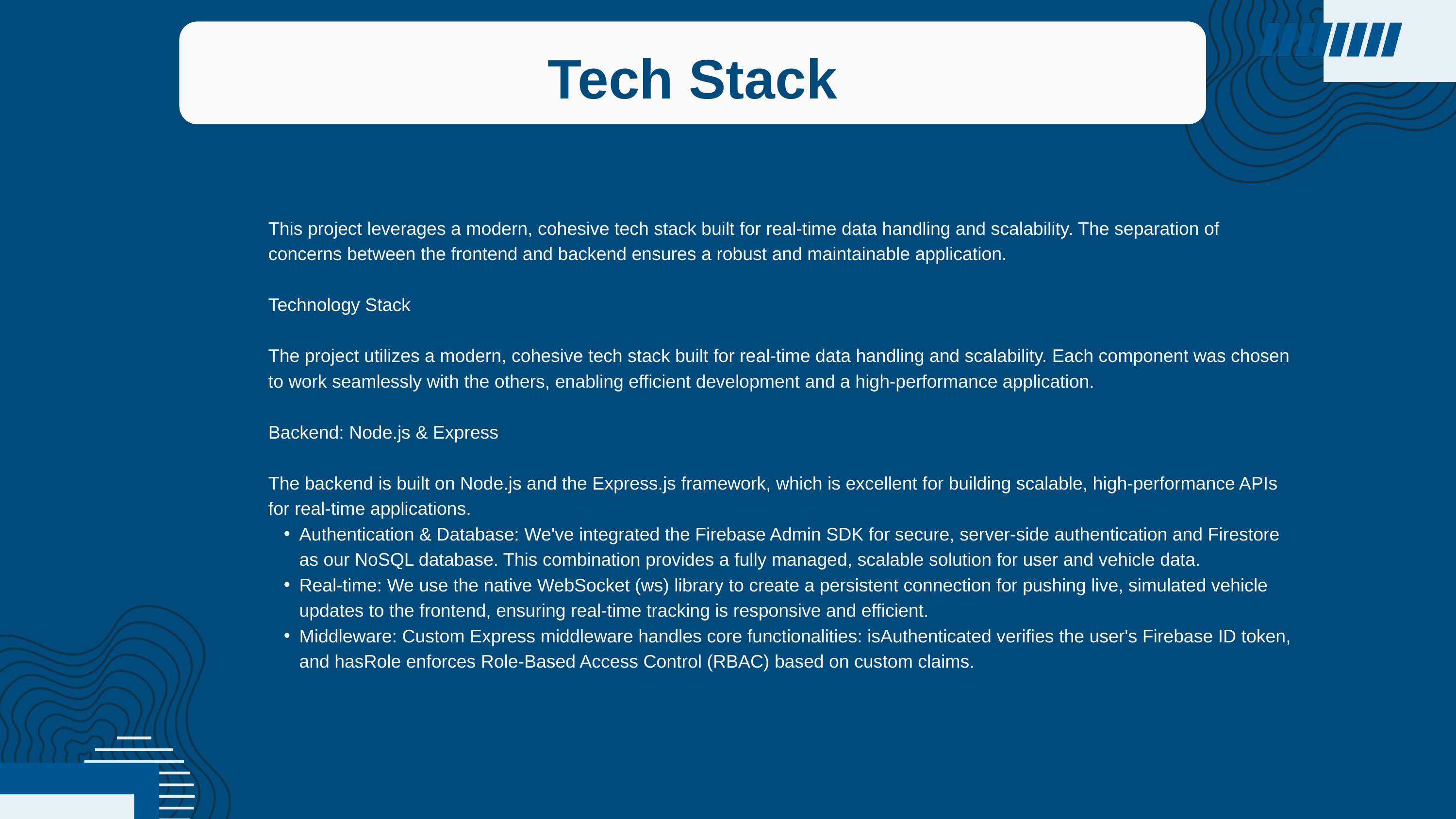

Tech Stack
This project leverages a modern, cohesive tech stack built for real-time data handling and scalability. The separation of concerns between the frontend and backend ensures a robust and maintainable application.

Technology Stack

The project utilizes a modern, cohesive tech stack built for real-time data handling and scalability. Each component was chosen to work seamlessly with the others, enabling efficient development and a high-performance application.

Backend: Node.js & Express

The backend is built on Node.js and the Express.js framework, which is excellent for building scalable, high-performance APIs for real-time applications.
Authentication & Database: We've integrated the Firebase Admin SDK for secure, server-side authentication and Firestore as our NoSQL database. This combination provides a fully managed, scalable solution for user and vehicle data.
Real-time: We use the native WebSocket (ws) library to create a persistent connection for pushing live, simulated vehicle updates to the frontend, ensuring real-time tracking is responsive and efficient.
Middleware: Custom Express middleware handles core functionalities: isAuthenticated verifies the user's Firebase ID token, and hasRole enforces Role-Based Access Control (RBAC) based on custom claims.